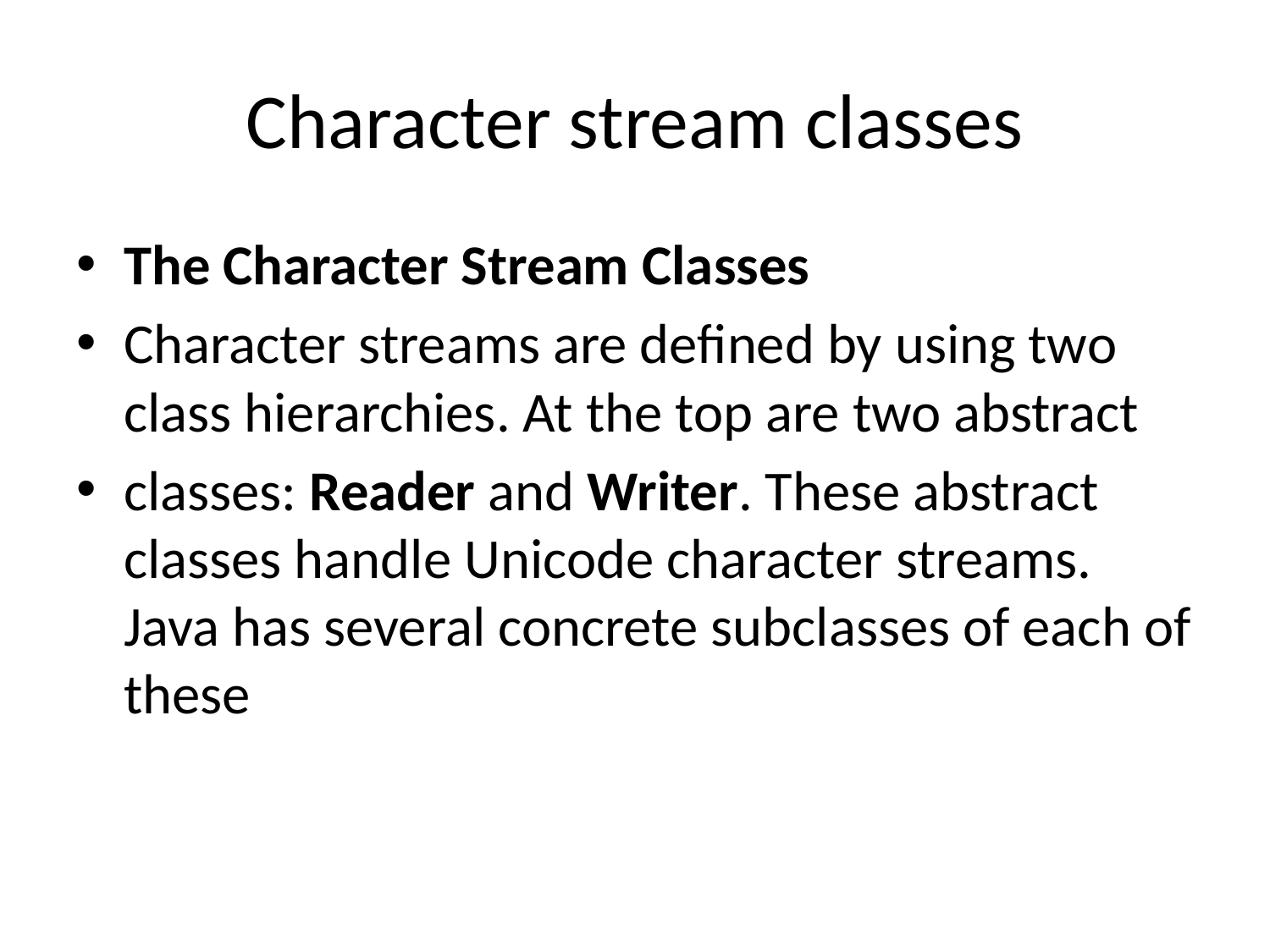

# Character stream classes
The Character Stream Classes
Character streams are defined by using two class hierarchies. At the top are two abstract
classes: Reader and Writer. These abstract classes handle Unicode character streams. Java has several concrete subclasses of each of these